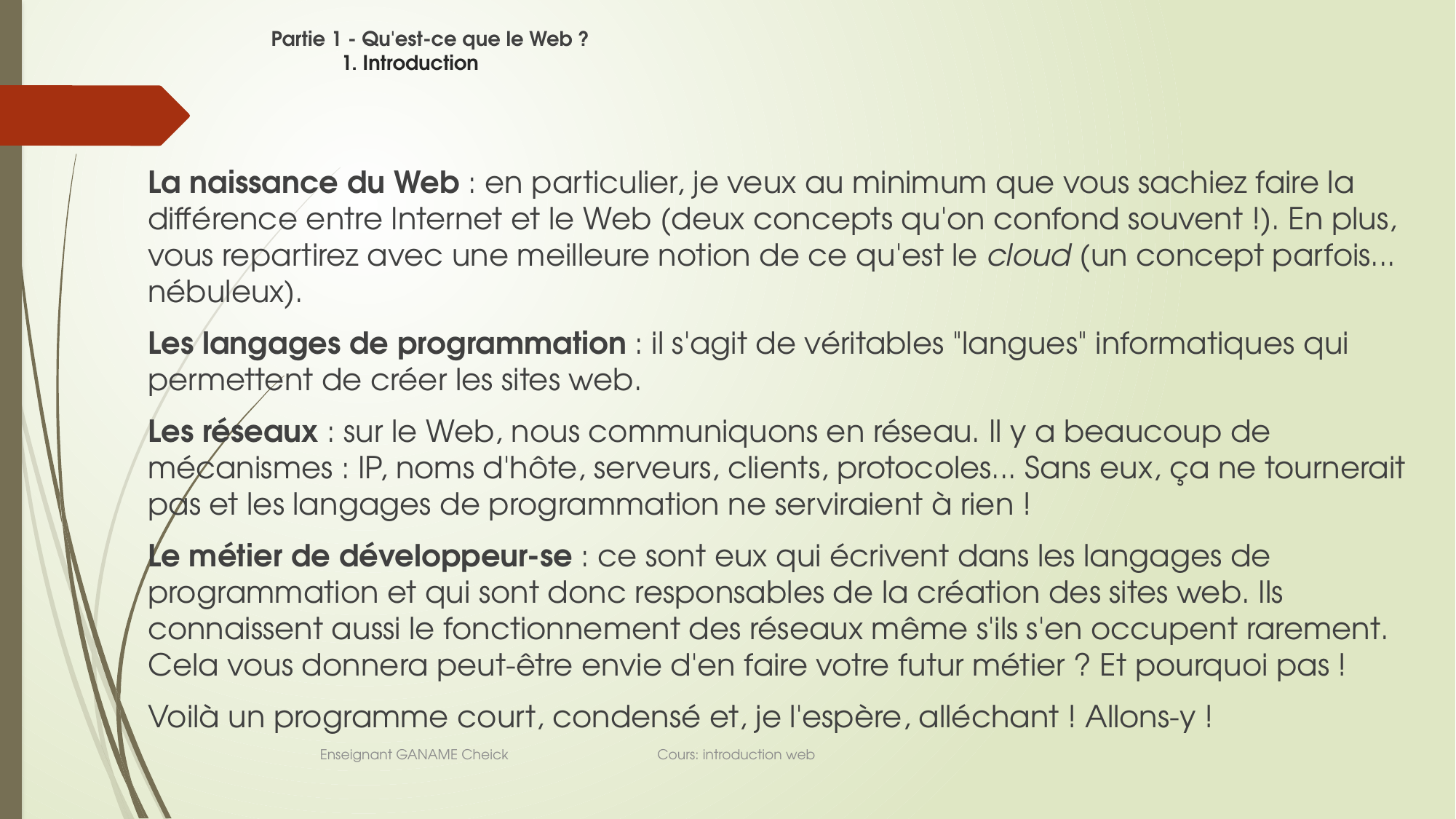

# Partie 1 - Qu'est-ce que le Web ? 1. Introduction

La naissance du Web : en particulier, je veux au minimum que vous sachiez faire la différence entre Internet et le Web (deux concepts qu'on confond souvent !). En plus, vous repartirez avec une meilleure notion de ce qu'est le cloud (un concept parfois... nébuleux).
Les langages de programmation : il s'agit de véritables "langues" informatiques qui permettent de créer les sites web.
Les réseaux : sur le Web, nous communiquons en réseau. Il y a beaucoup de mécanismes : IP, noms d'hôte, serveurs, clients, protocoles... Sans eux, ça ne tournerait pas et les langages de programmation ne serviraient à rien !
Le métier de développeur-se : ce sont eux qui écrivent dans les langages de programmation et qui sont donc responsables de la création des sites web. Ils connaissent aussi le fonctionnement des réseaux même s'ils s'en occupent rarement.
Cela vous donnera peut-être envie d'en faire votre futur métier ? Et pourquoi pas !
Voilà un programme court, condensé et, je l'espère, alléchant ! Allons-y !

Enseignant GANAME Cheick                                       Cours: introduction web